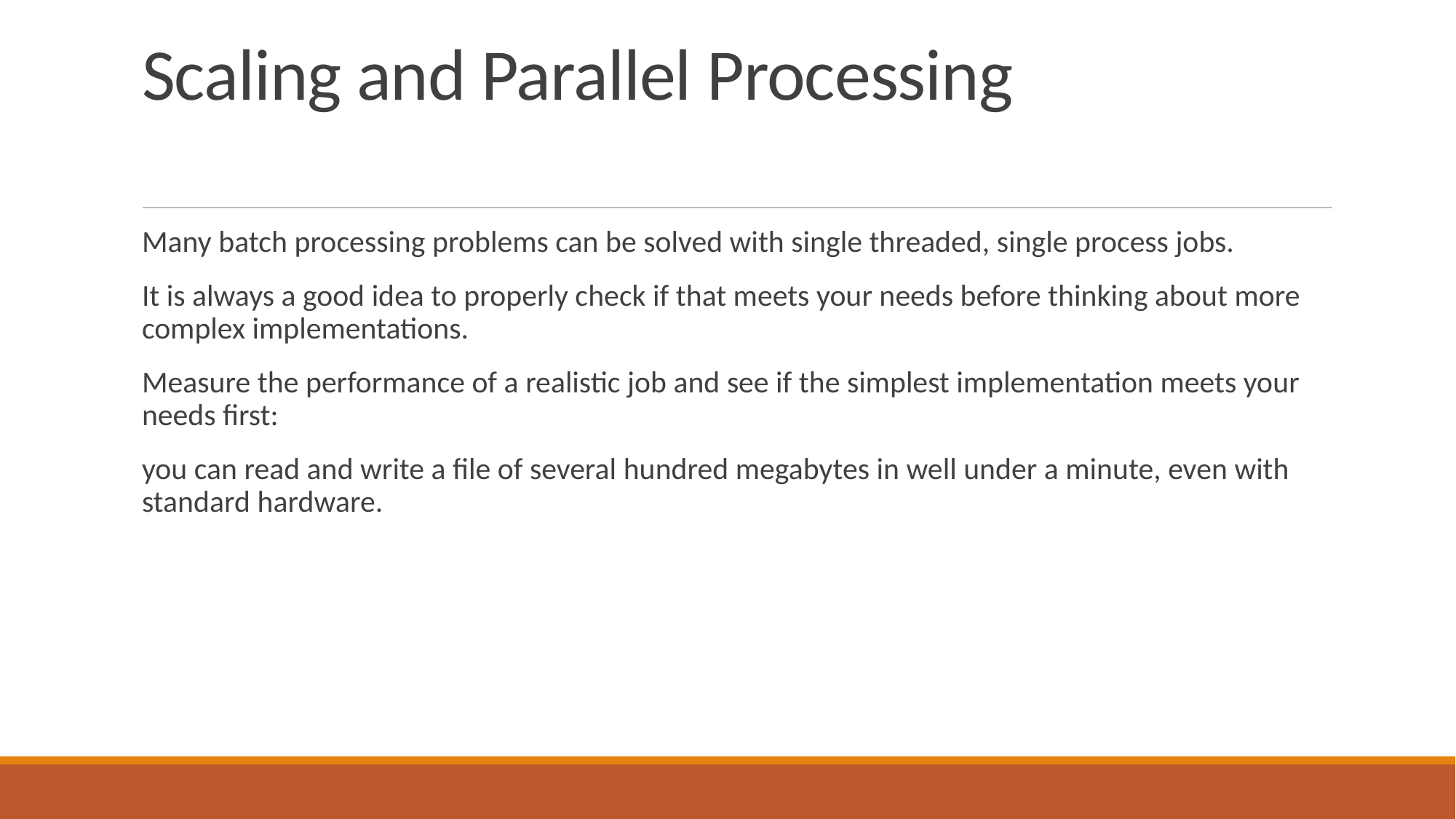

# Scaling and Parallel Processing
Many batch processing problems can be solved with single threaded, single process jobs.
It is always a good idea to properly check if that meets your needs before thinking about more complex implementations.
Measure the performance of a realistic job and see if the simplest implementation meets your needs first:
you can read and write a file of several hundred megabytes in well under a minute, even with standard hardware.